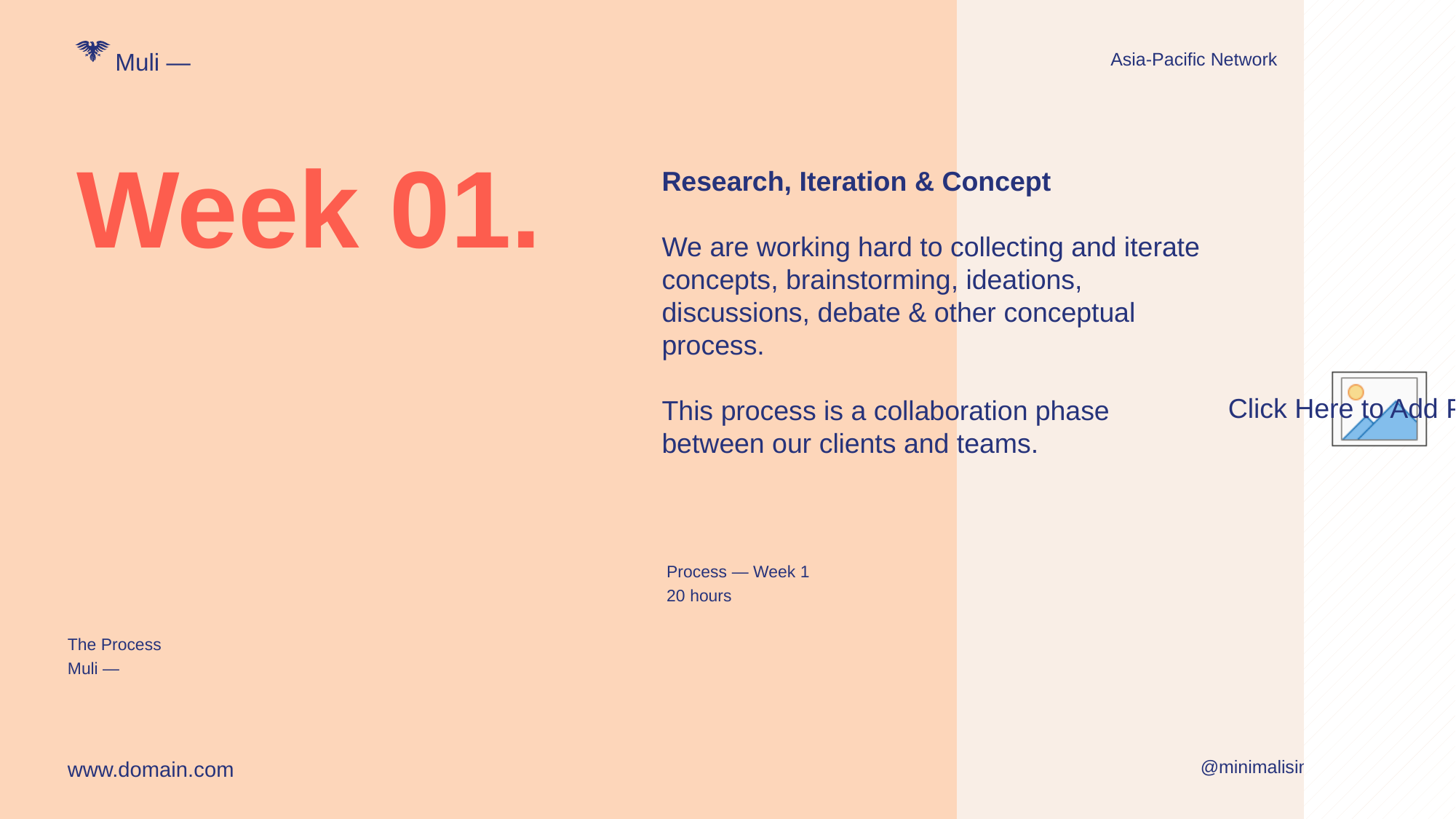

Muli —
Asia-Pacific Network

Week 01.
Research, Iteration & Concept

We are working hard to collecting and iterate
concepts, brainstorming, ideations,
discussions, debate & other conceptual
process.

This process is a collaboration phase
between our clients and teams.
Process
Process — Week 1
20 hours
The Process
Muli —
www.domain.com
@minimalisimoofficial